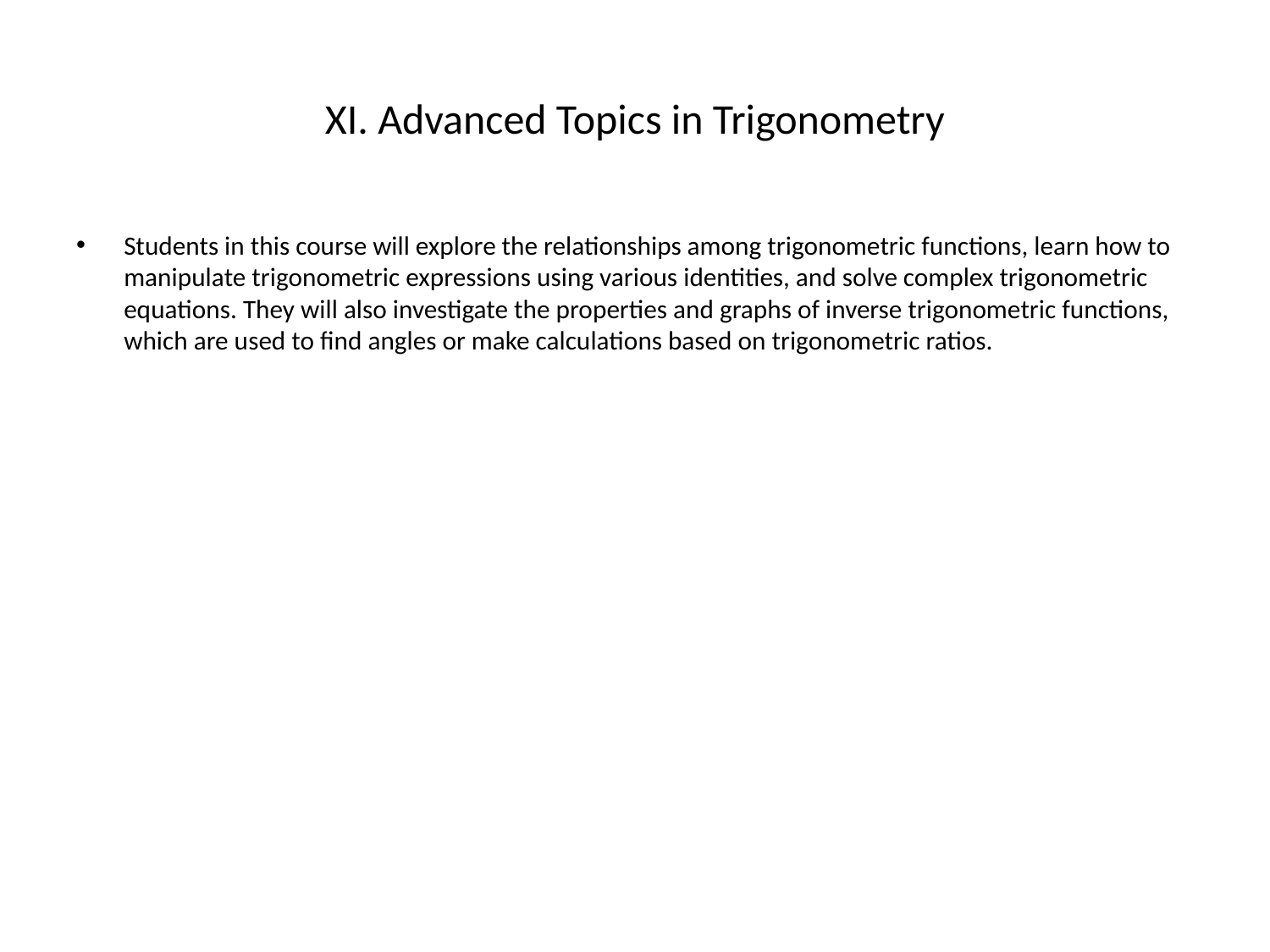

# XI. Advanced Topics in Trigonometry
Students in this course will explore the relationships among trigonometric functions, learn how to manipulate trigonometric expressions using various identities, and solve complex trigonometric equations. They will also investigate the properties and graphs of inverse trigonometric functions, which are used to find angles or make calculations based on trigonometric ratios.